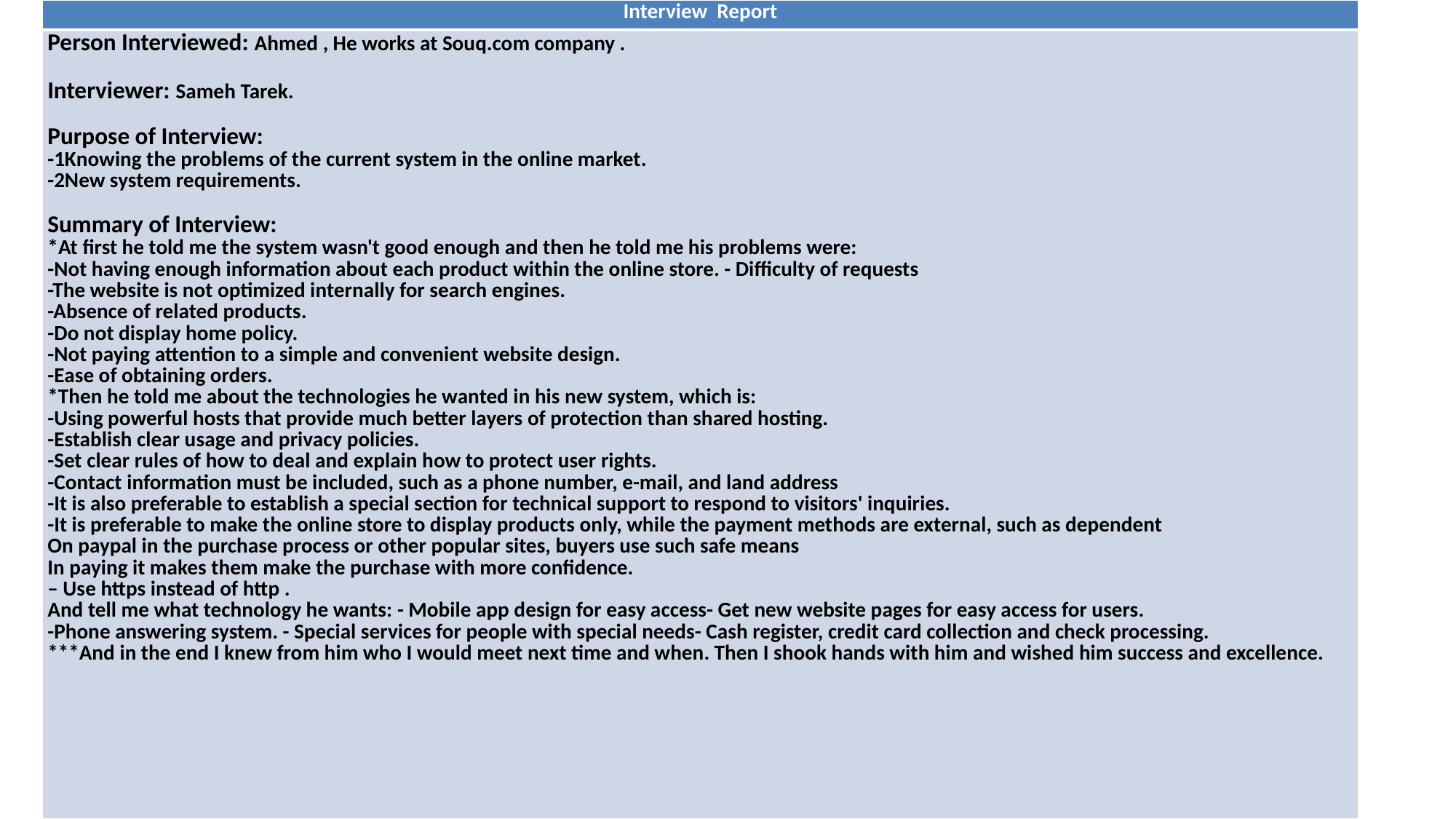

| Interview  Report |
| --- |
| Person Interviewed: Ahmed , He works at Souq.com company . Interviewer: Sameh Tarek. Purpose of Interview: -1Knowing the problems of the current system in the online market. -2New system requirements. Summary of Interview: \*At first he told me the system wasn't good enough and then he told me his problems were: -Not having enough information about each product within the online store. - Difficulty of requests -The website is not optimized internally for search engines. -Absence of related products. -Do not display home policy. -Not paying attention to a simple and convenient website design. -Ease of obtaining orders. \*Then he told me about the technologies he wanted in his new system, which is: -Using powerful hosts that provide much better layers of protection than shared hosting. -Establish clear usage and privacy policies. -Set clear rules of how to deal and explain how to protect user rights. -Contact information must be included, such as a phone number, e-mail, and land address -It is also preferable to establish a special section for technical support to respond to visitors' inquiries. -It is preferable to make the online store to display products only, while the payment methods are external, such as dependent On paypal in the purchase process or other popular sites, buyers use such safe means In paying it makes them make the purchase with more confidence. – Use https instead of http . And tell me what technology he wants: - Mobile app design for easy access- Get new website pages for easy access for users. -Phone answering system. - Special services for people with special needs- Cash register, credit card collection and check processing. \*\*\*And in the end I knew from him who I would meet next time and when. Then I shook hands with him and wished him success and excellence. |